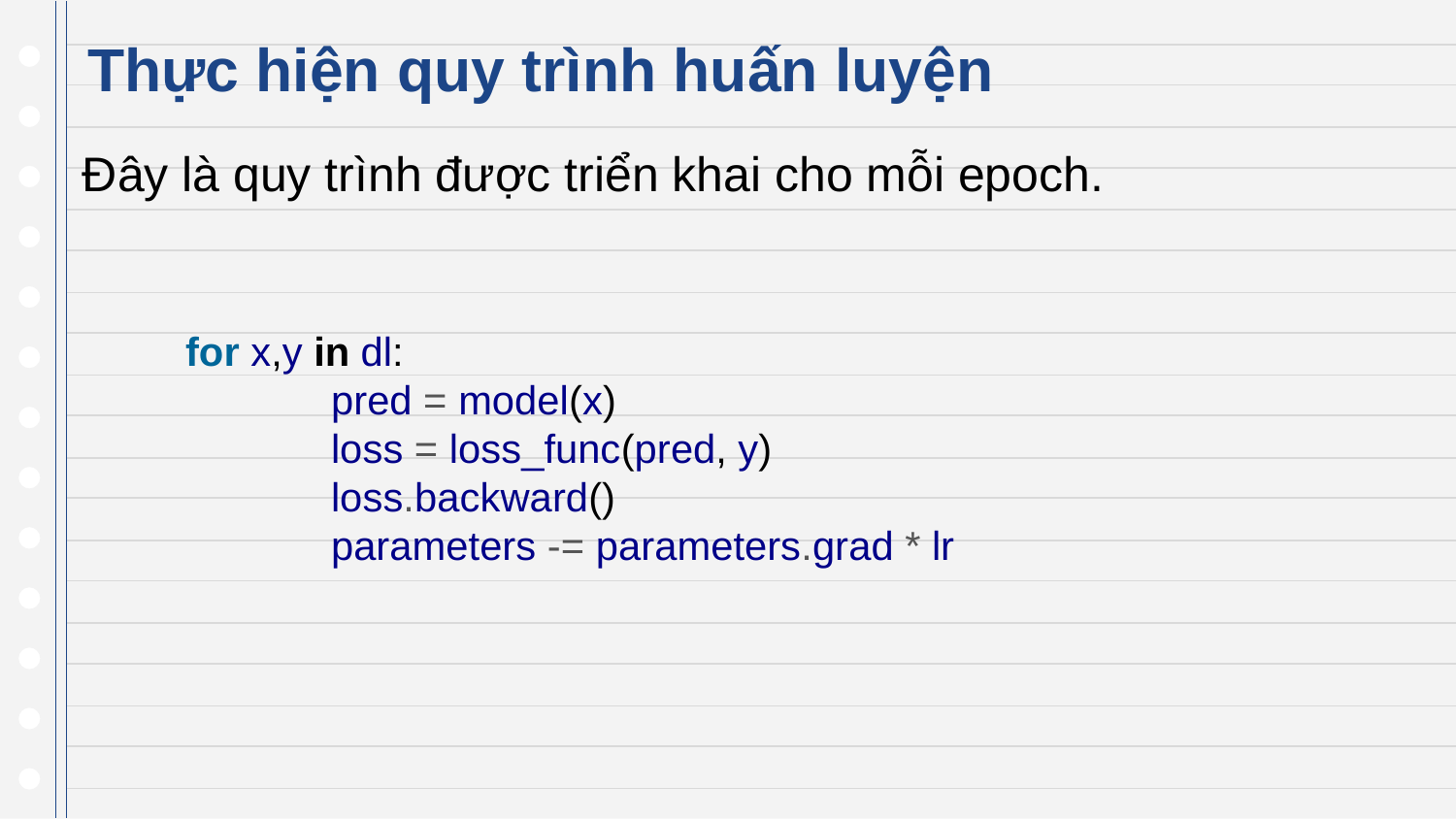

# Thực hiện quy trình huấn luyện

Đây là quy trình được triển khai cho mỗi epoch.

for x,y in dl:
	pred = model(x)
	loss = loss_func(pred, y)
	loss.backward()
	parameters -= parameters.grad * lr